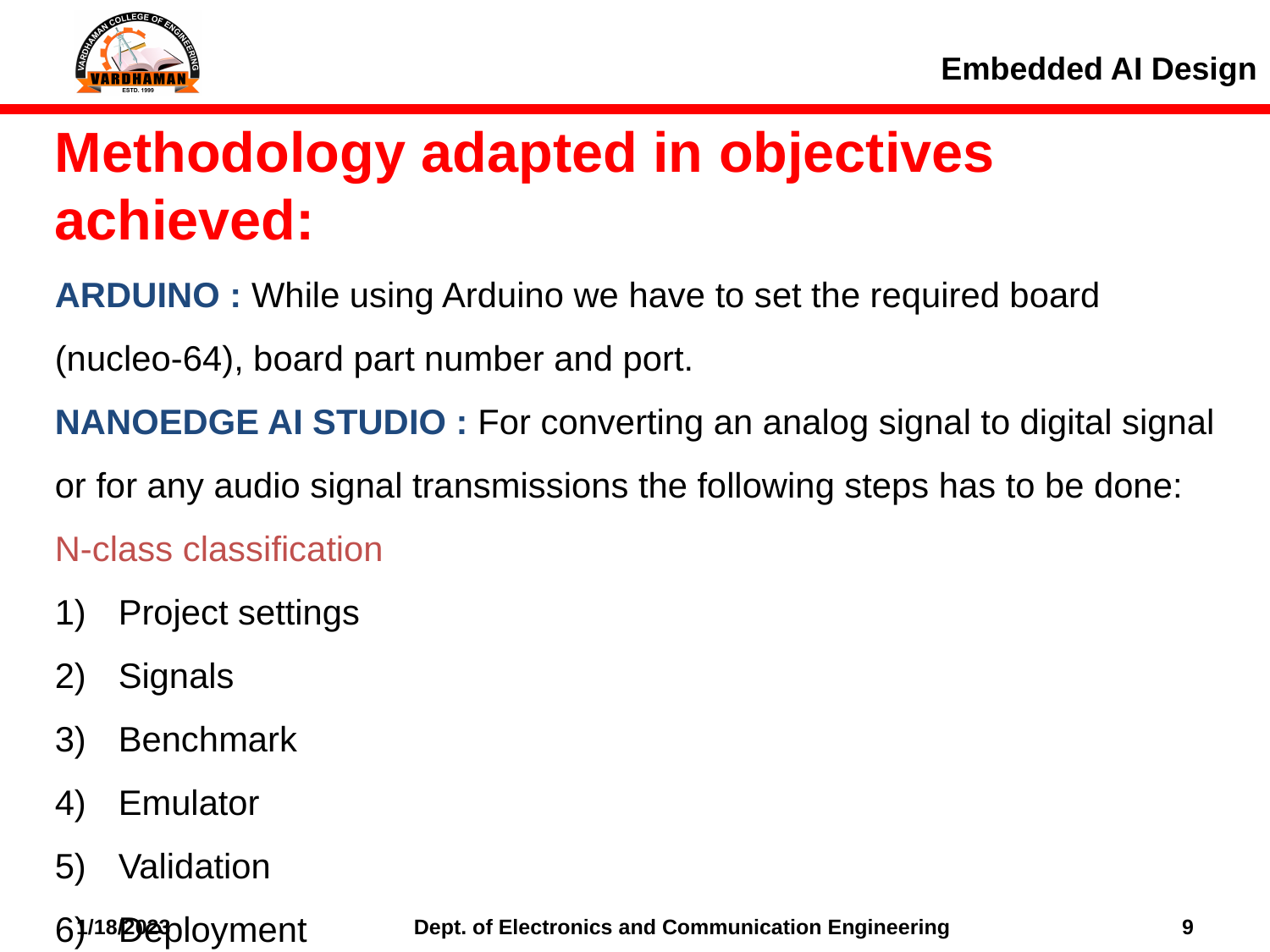

Embedded AI Design
Methodology adapted in objectives achieved:
ARDUINO : While using Arduino we have to set the required board (nucleo-64), board part number and port.
NANOEDGE AI STUDIO : For converting an analog signal to digital signal or for any audio signal transmissions the following steps has to be done:
N-class classification
Project settings
Signals
Benchmark
Emulator
Validation
Deployment
Dept. of Electronics and Communication Engineering
1/18/2023
9